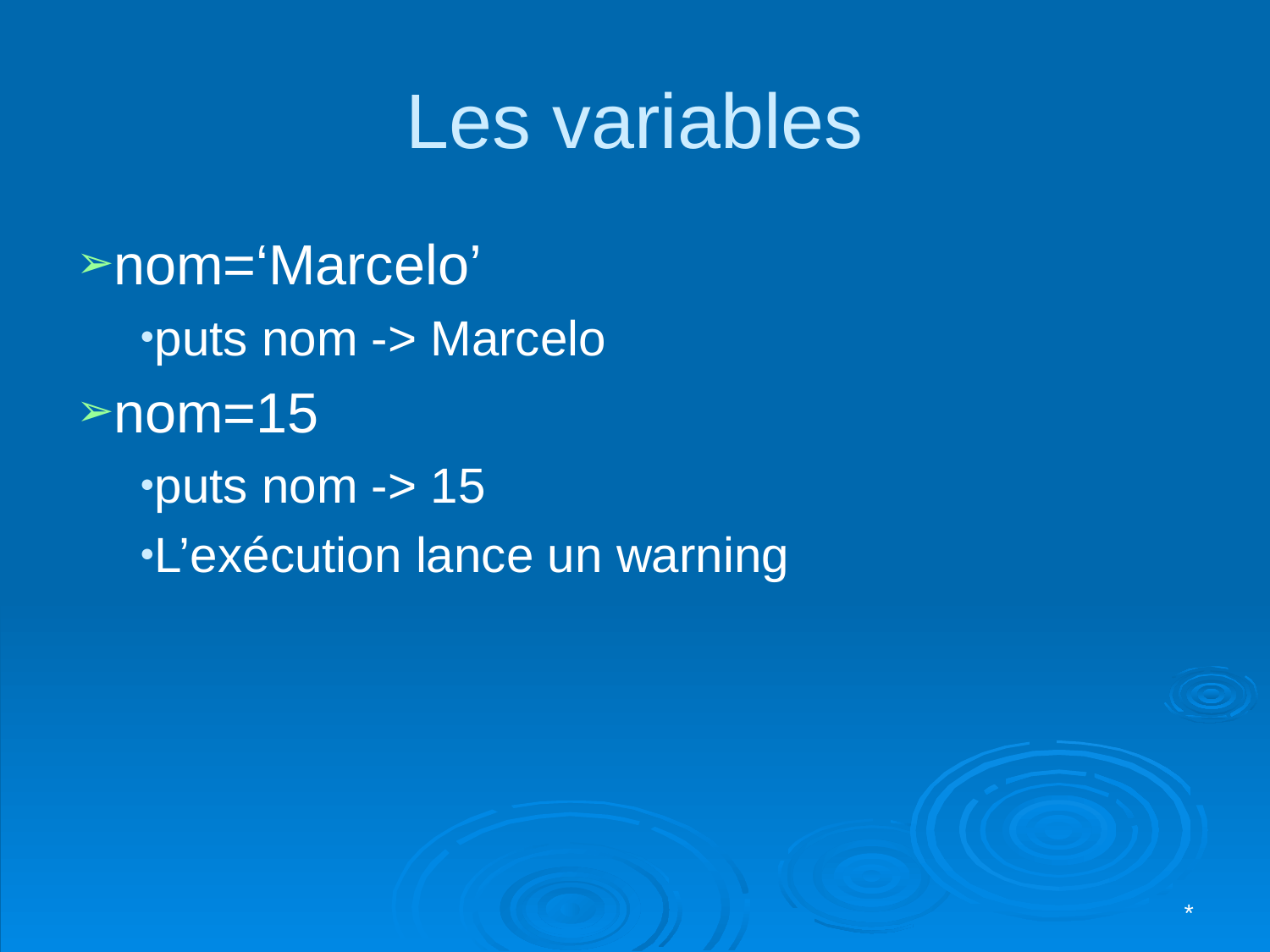

# Les variables
nom=‘Marcelo’
puts nom -> Marcelo
nom=15
puts nom -> 15
L’exécution lance un warning
*